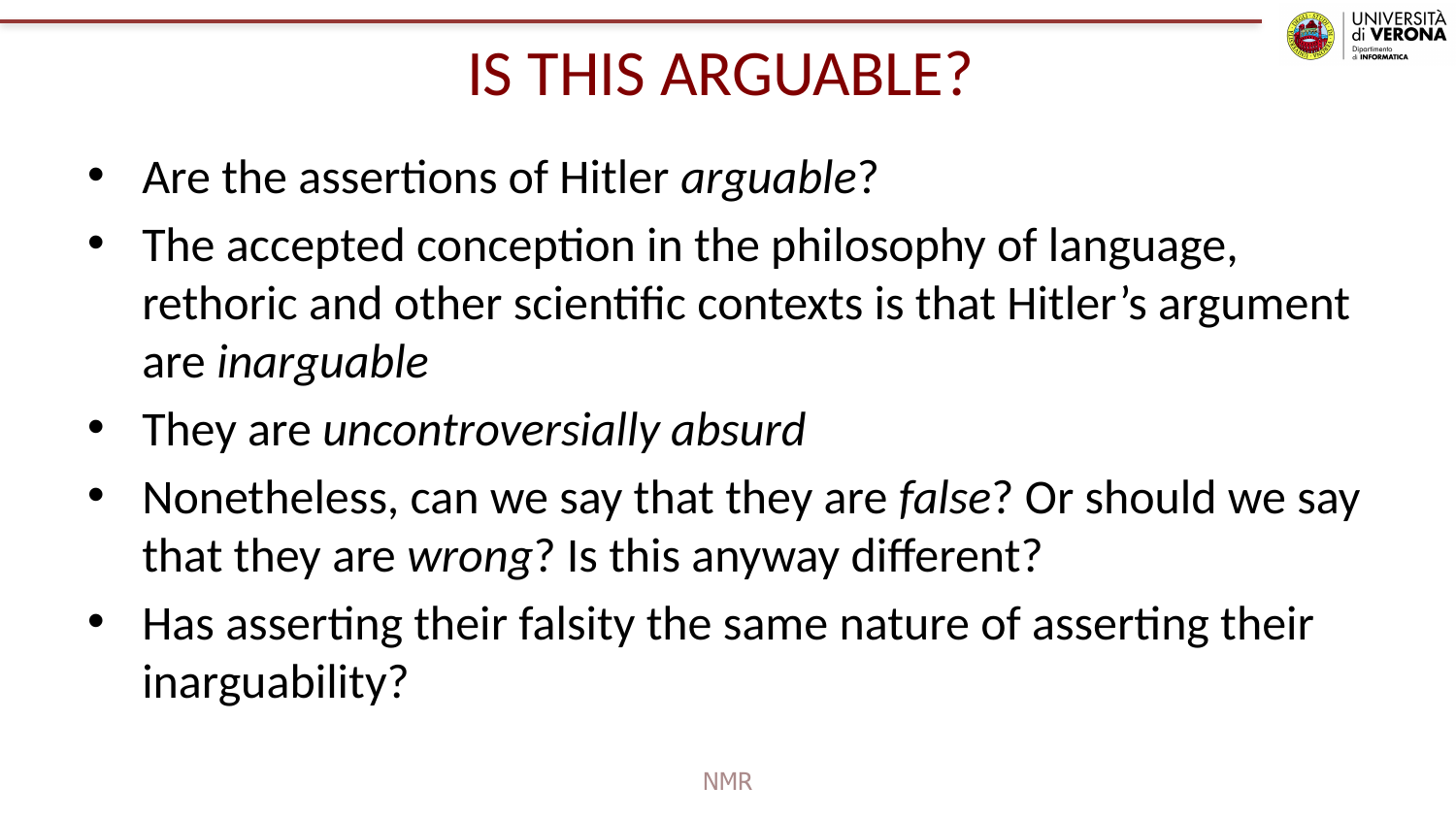

# IS THIS ARGUABLE?
Are the assertions of Hitler arguable?
The accepted conception in the philosophy of language, rethoric and other scientific contexts is that Hitler’s argument are inarguable
They are uncontroversially absurd
Nonetheless, can we say that they are false? Or should we say that they are wrong? Is this anyway different?
Has asserting their falsity the same nature of asserting their inarguability?
NMR